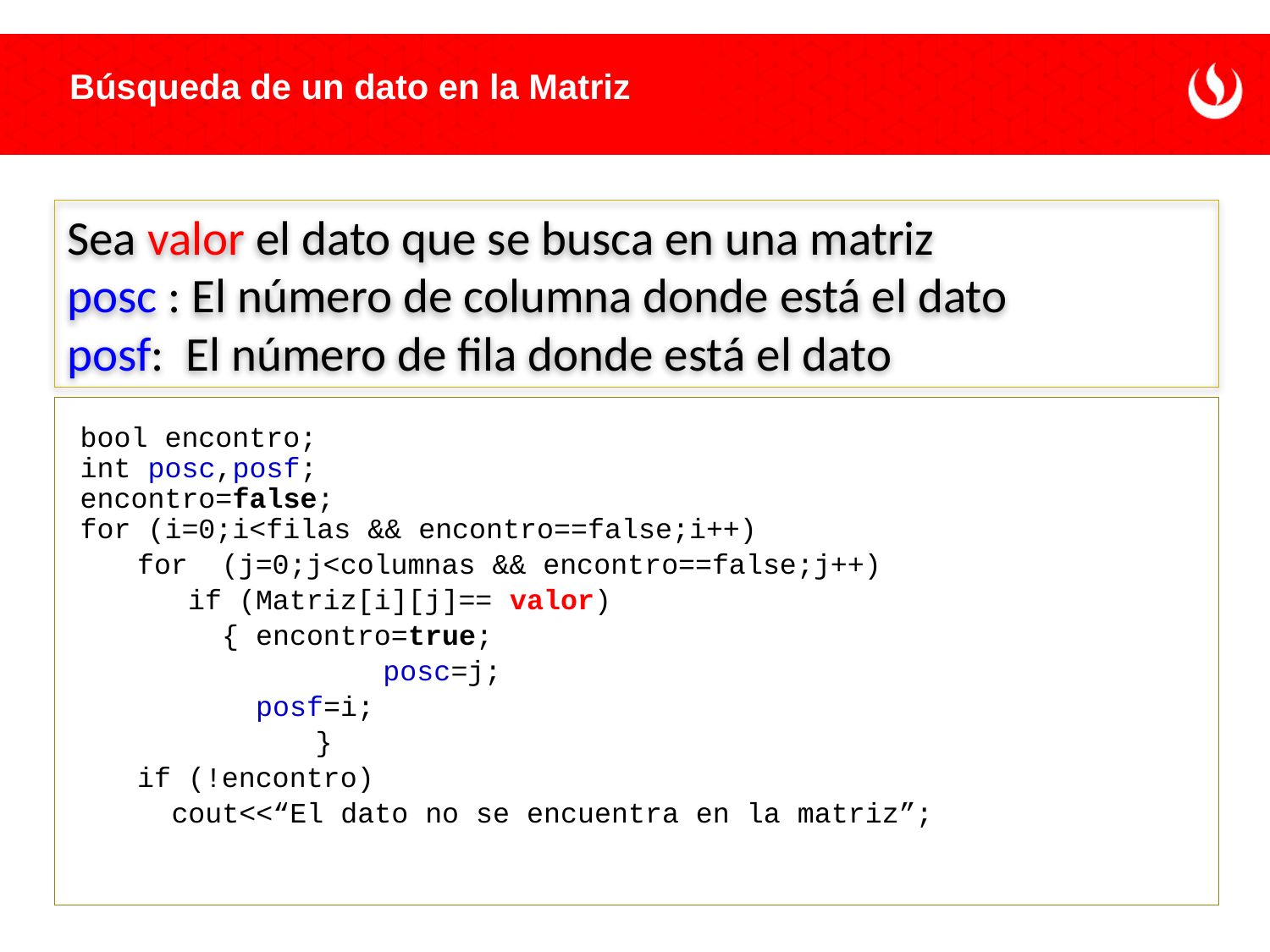

Búsqueda de un dato en la Matriz
Sea valor el dato que se busca en una matriz
posc : El número de columna donde está el dato
posf:  El número de fila donde está el dato
bool encontro;
int posc,posf;
encontro=false;
for (i=0;i<filas && encontro==false;i++)
for  (j=0;j<columnas && encontro==false;j++)
   if (Matriz[i][j]== valor)
     { encontro=true;
		     posc=j;
       posf=i;
		 }
if (!encontro)
	cout<<“El dato no se encuentra en la matriz”;